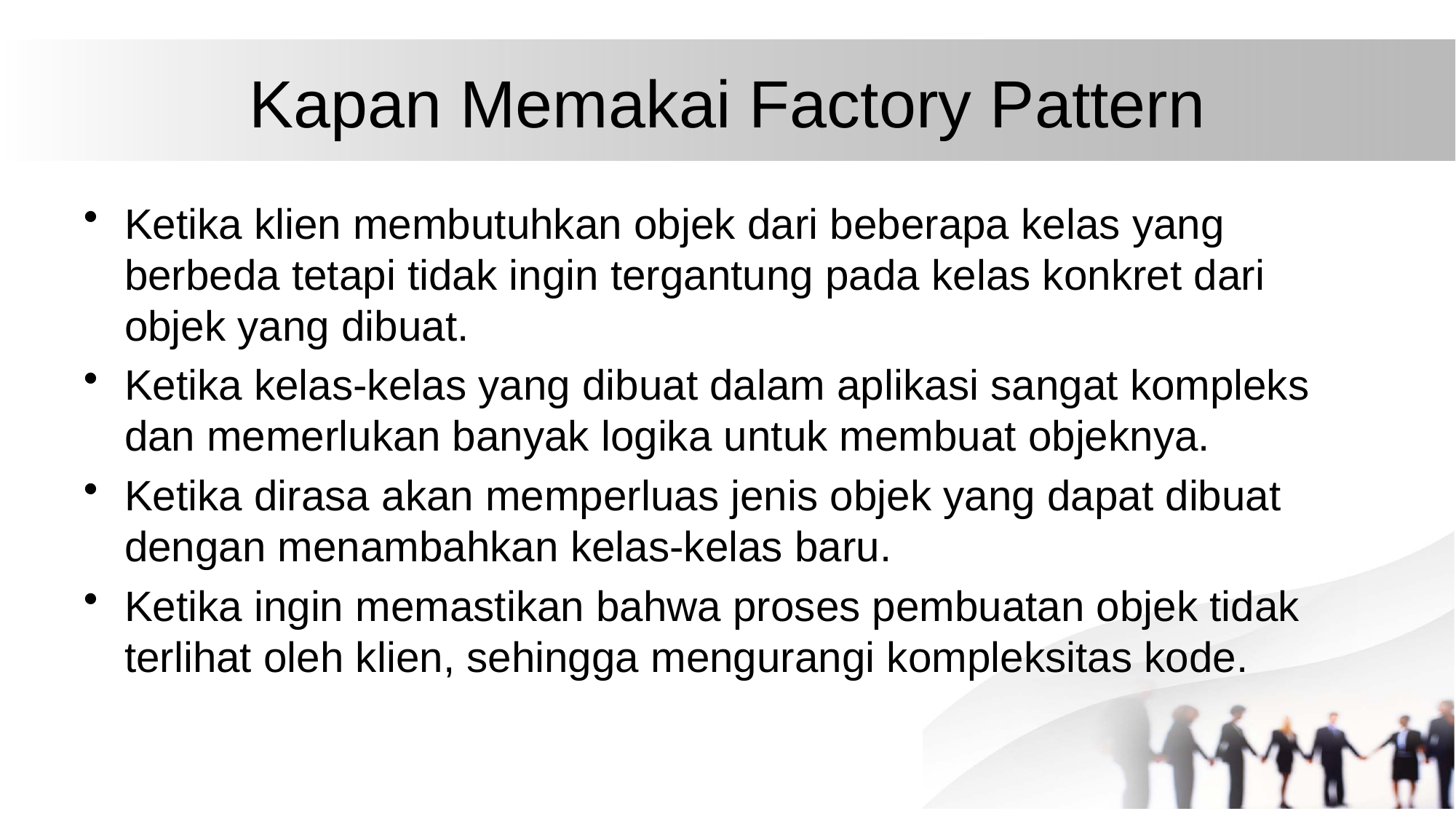

# Kapan Memakai Factory Pattern
Ketika klien membutuhkan objek dari beberapa kelas yang berbeda tetapi tidak ingin tergantung pada kelas konkret dari objek yang dibuat.
Ketika kelas-kelas yang dibuat dalam aplikasi sangat kompleks dan memerlukan banyak logika untuk membuat objeknya.
Ketika dirasa akan memperluas jenis objek yang dapat dibuat dengan menambahkan kelas-kelas baru.
Ketika ingin memastikan bahwa proses pembuatan objek tidak terlihat oleh klien, sehingga mengurangi kompleksitas kode.